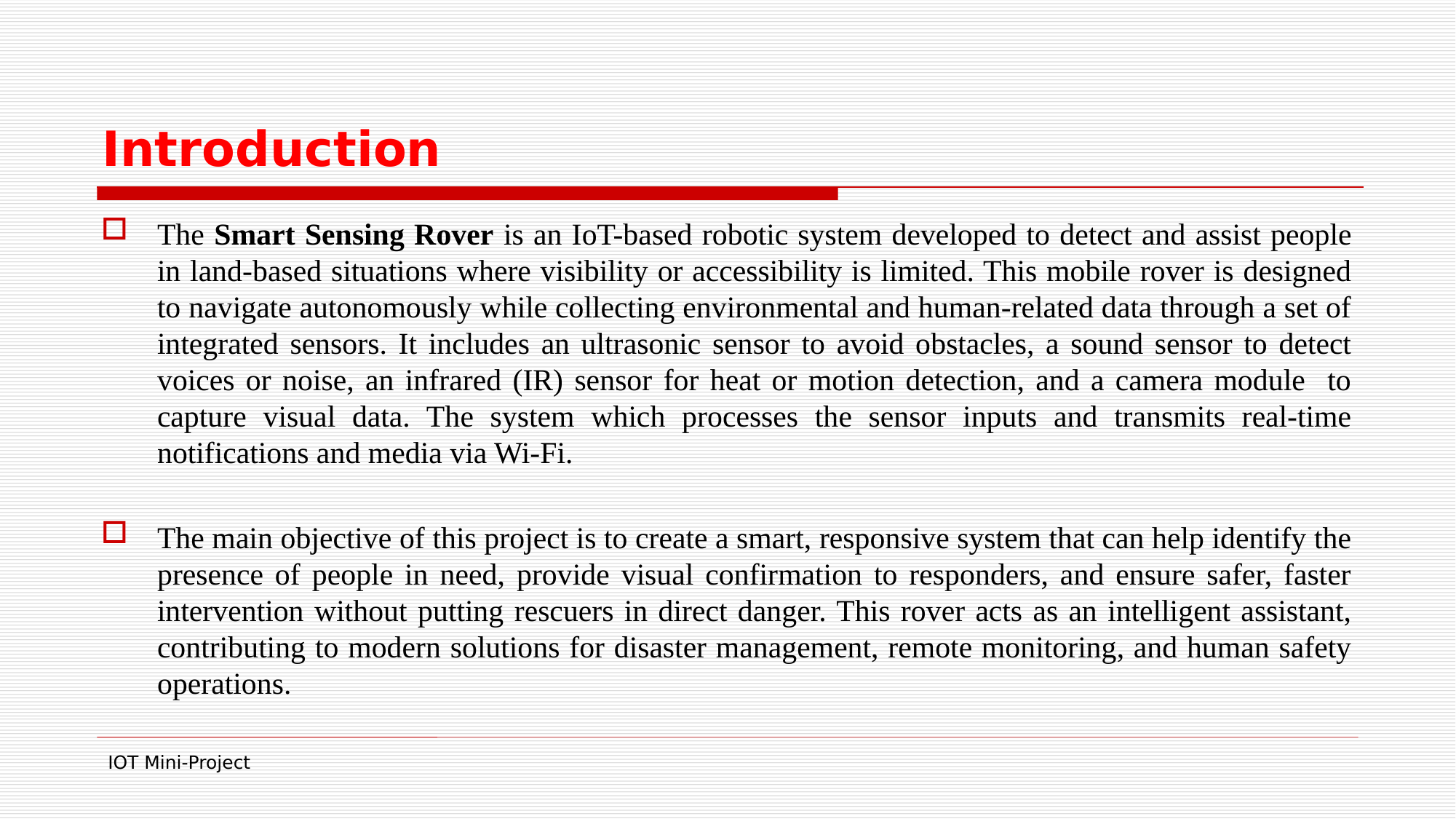

# Introduction
The Smart Sensing Rover is an IoT-based robotic system developed to detect and assist people in land-based situations where visibility or accessibility is limited. This mobile rover is designed to navigate autonomously while collecting environmental and human-related data through a set of integrated sensors. It includes an ultrasonic sensor to avoid obstacles, a sound sensor to detect voices or noise, an infrared (IR) sensor for heat or motion detection, and a camera module  to capture visual data. The system which processes the sensor inputs and transmits real-time notifications and media via Wi-Fi.

The main objective of this project is to create a smart, responsive system that can help identify the presence of people in need, provide visual confirmation to responders, and ensure safer, faster intervention without putting rescuers in direct danger. This rover acts as an intelligent assistant, contributing to modern solutions for disaster management, remote monitoring, and human safety operations.

IOT Mini-Project